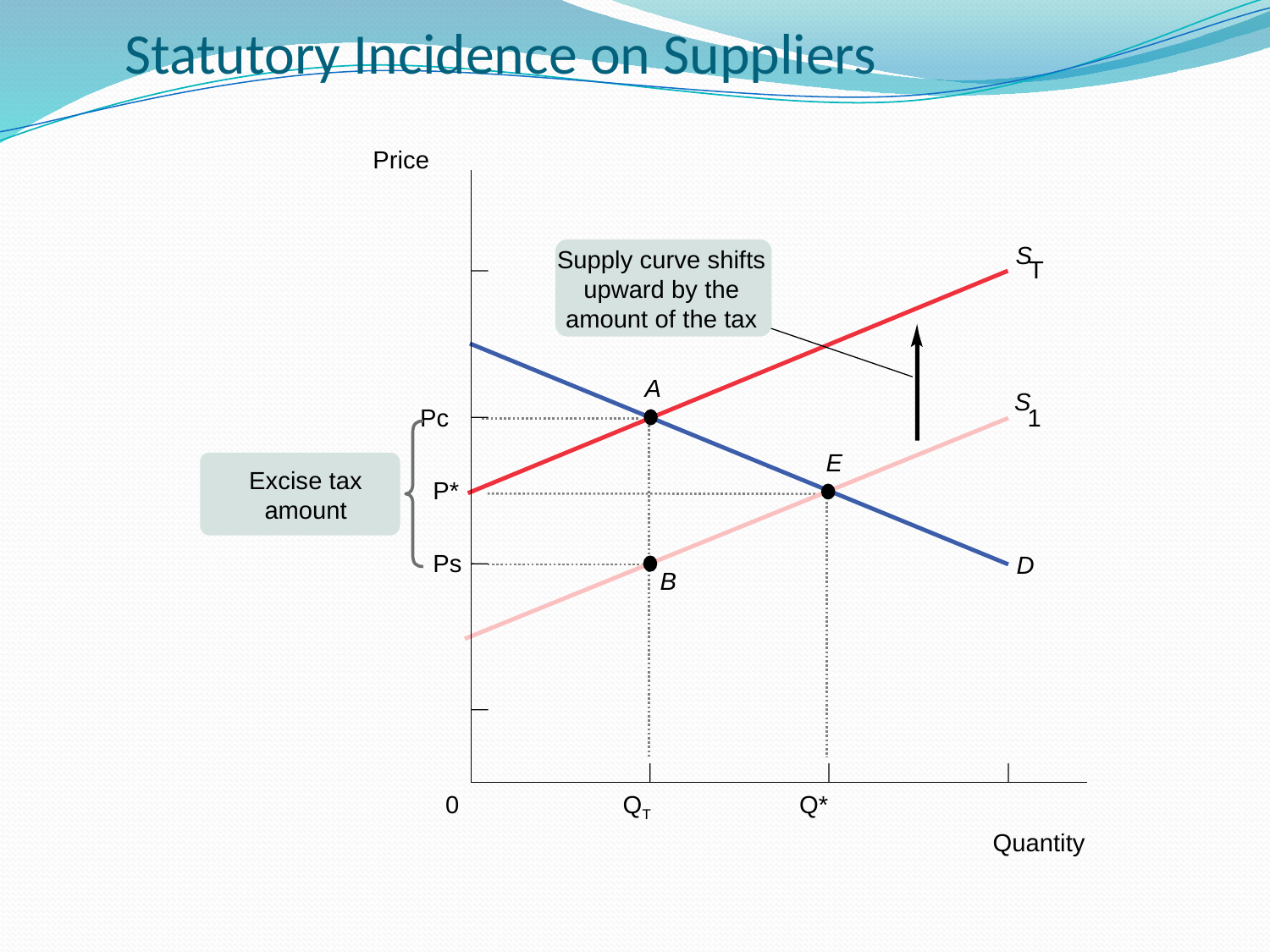

# Statutory Incidence on Suppliers
Price

S
Supply curve shifts upward by the amount of the tax
T

A
S
Pc
1

E

Excise tax amount
P*

Ps
D

B

0
QT
Q*

Quantity